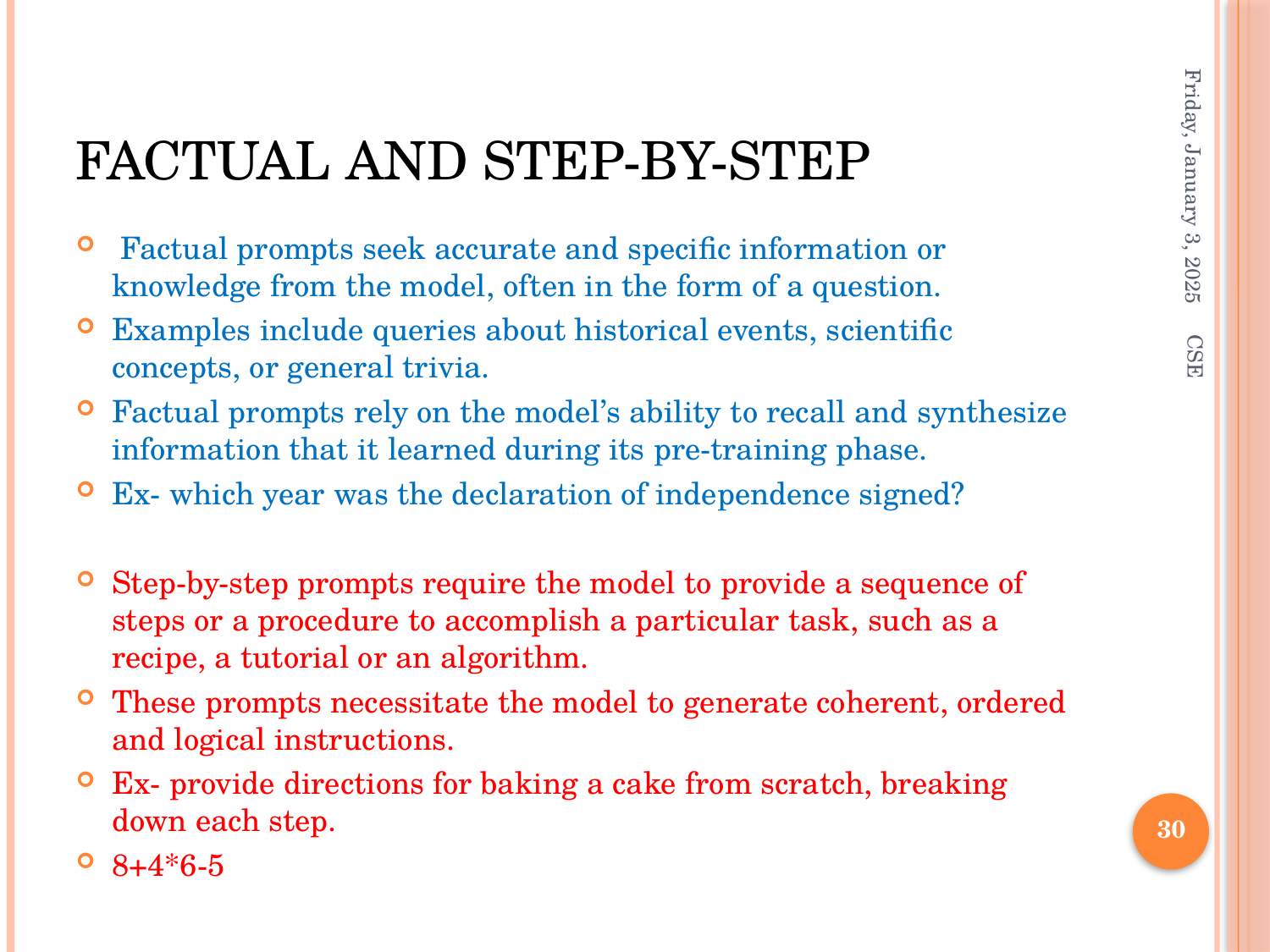

# Factual and Step-by-step
Friday, January 3, 2025
 Factual prompts seek accurate and specific information or knowledge from the model, often in the form of a question.
Examples include queries about historical events, scientific concepts, or general trivia.
Factual prompts rely on the model’s ability to recall and synthesize information that it learned during its pre-training phase.
Ex- which year was the declaration of independence signed?

Step-by-step prompts require the model to provide a sequence of steps or a procedure to accomplish a particular task, such as a recipe, a tutorial or an algorithm.
These prompts necessitate the model to generate coherent, ordered and logical instructions.
Ex- provide directions for baking a cake from scratch, breaking down each step.
8+4*6-5
CSE
30